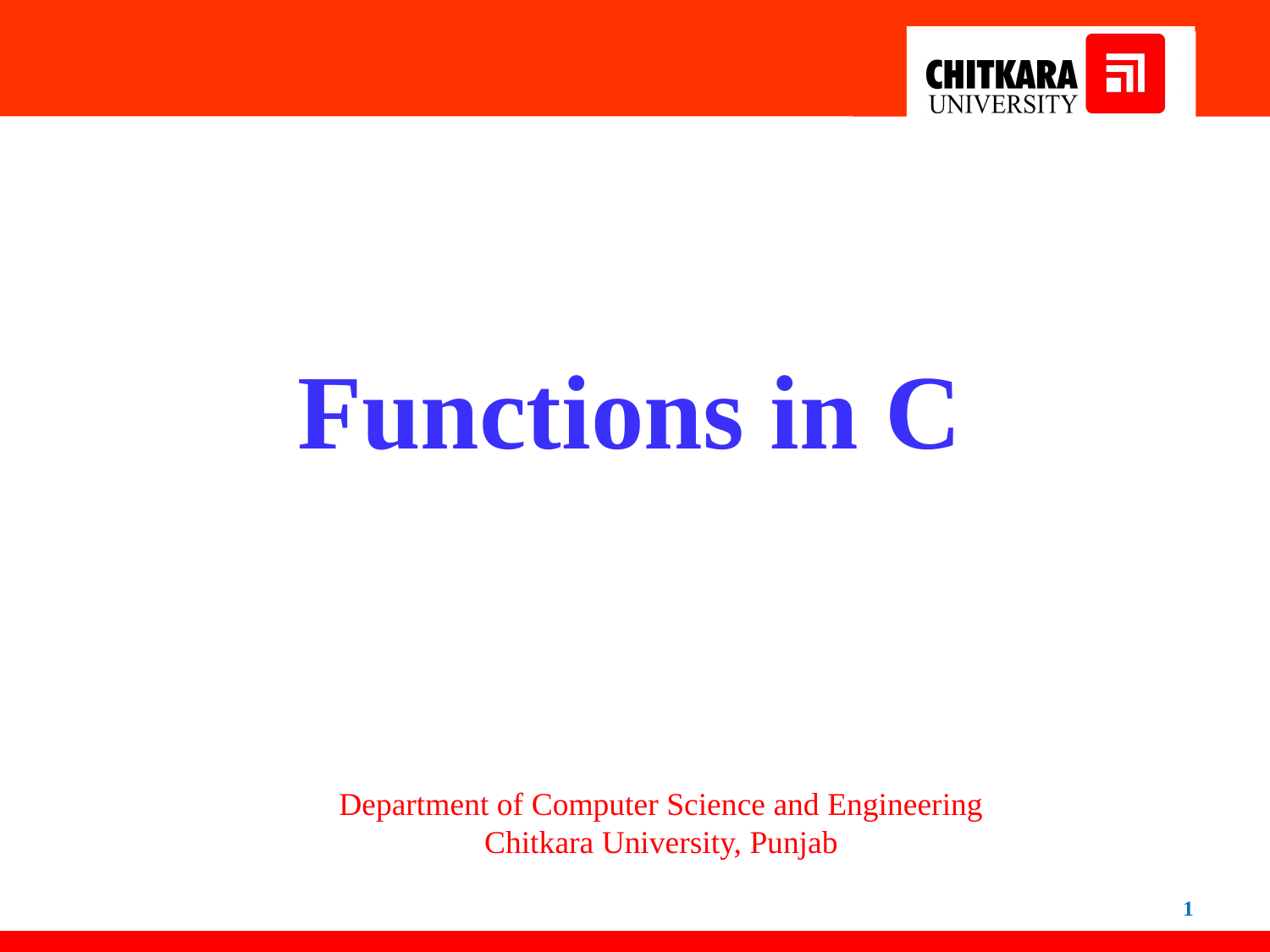

Functions in C
Department of Computer Science and Engineering
Chitkara University, Punjab
1